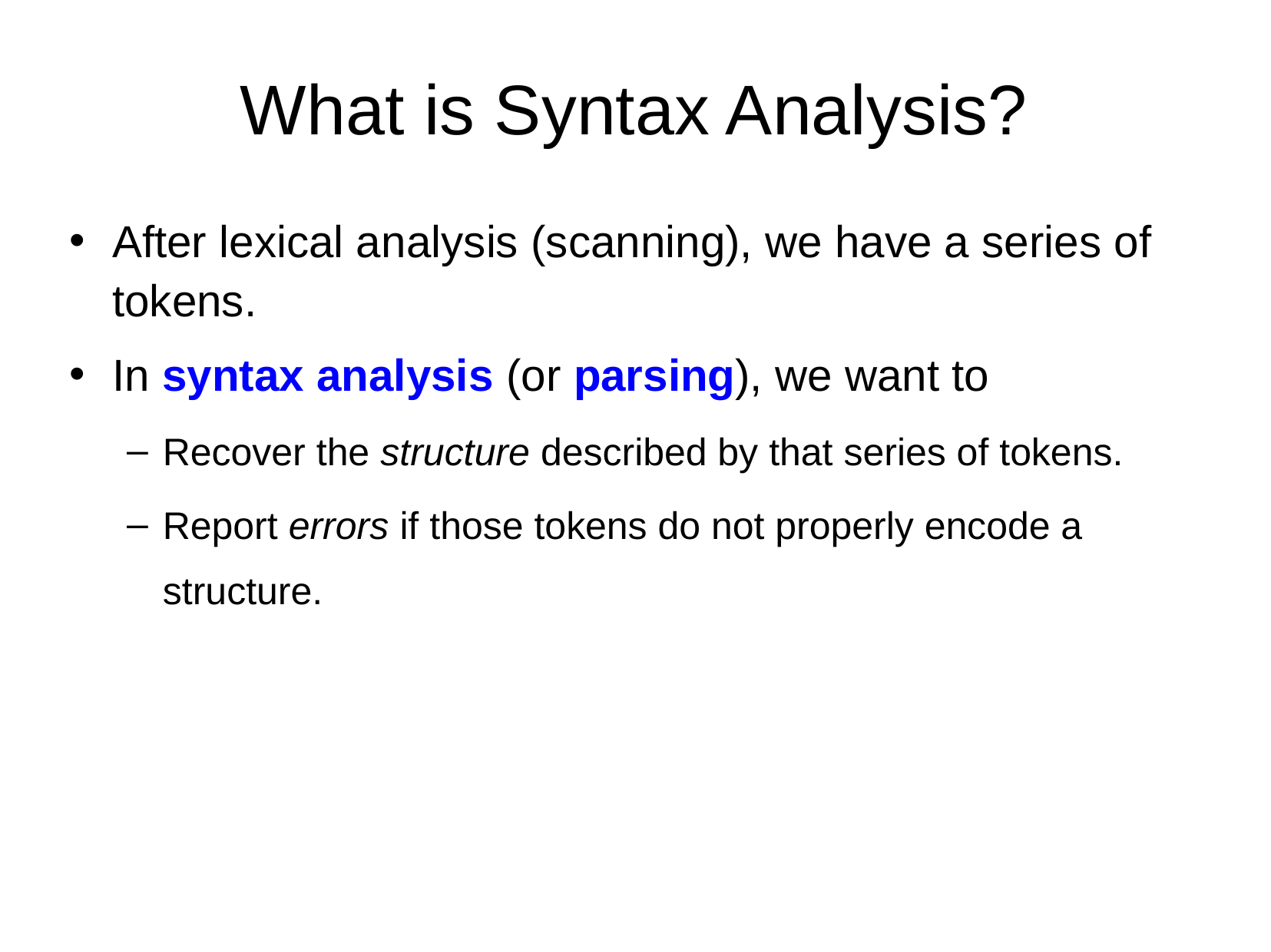

# What is Syntax Analysis?
After lexical analysis (scanning), we have a series of tokens.
In syntax analysis (or parsing), we want to
Recover the structure described by that series of tokens.
Report errors if those tokens do not properly encode a structure.